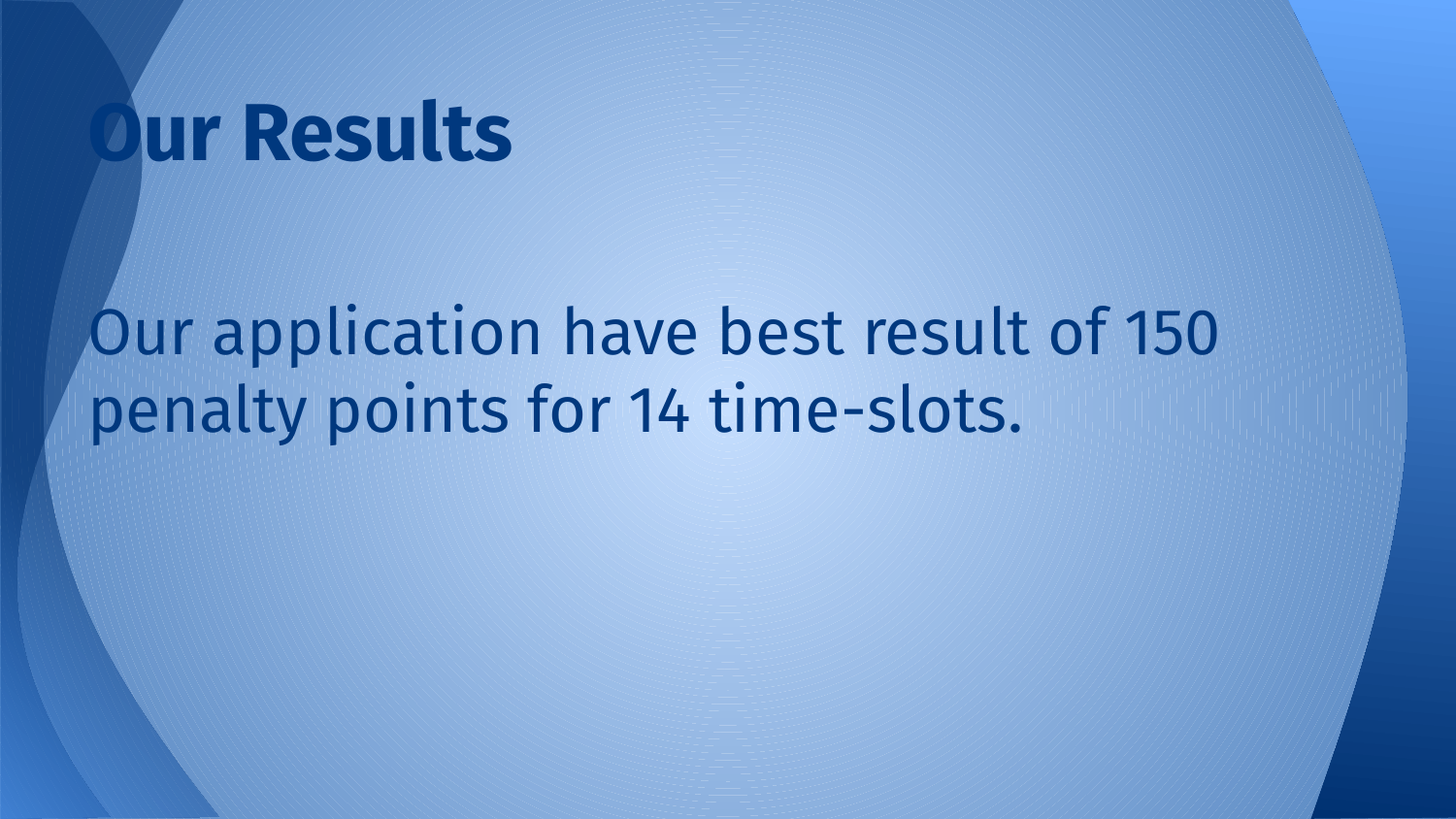

# Our Results

Our application have best result of 150 penalty points for 14 time-slots.